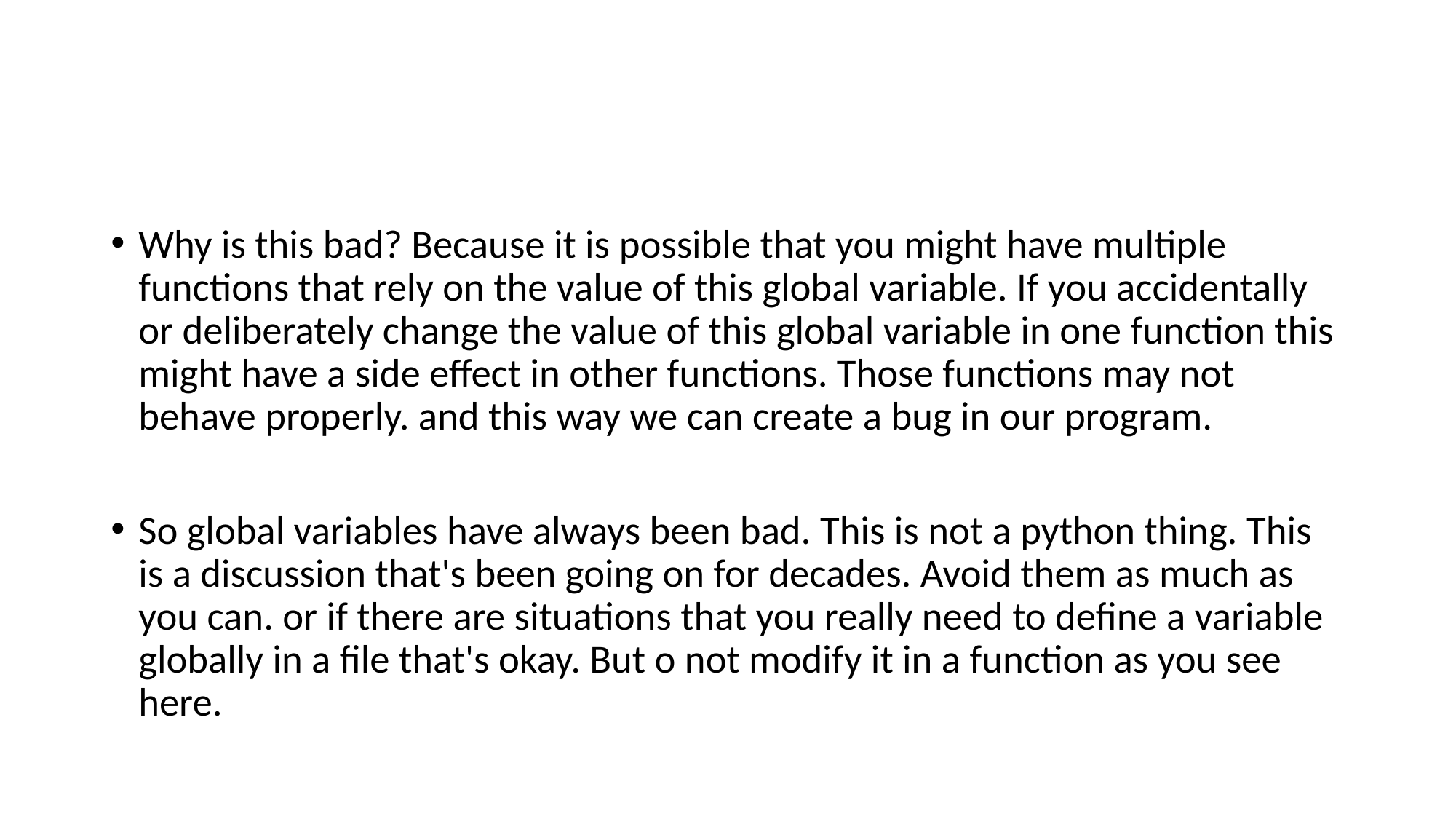

#
Why is this bad? Because it is possible that you might have multiple functions that rely on the value of this global variable. If you accidentally or deliberately change the value of this global variable in one function this might have a side effect in other functions. Those functions may not behave properly. and this way we can create a bug in our program.

So global variables have always been bad. This is not a python thing. This is a discussion that's been going on for decades. Avoid them as much as you can. or if there are situations that you really need to define a variable globally in a file that's okay. But o not modify it in a function as you see here.